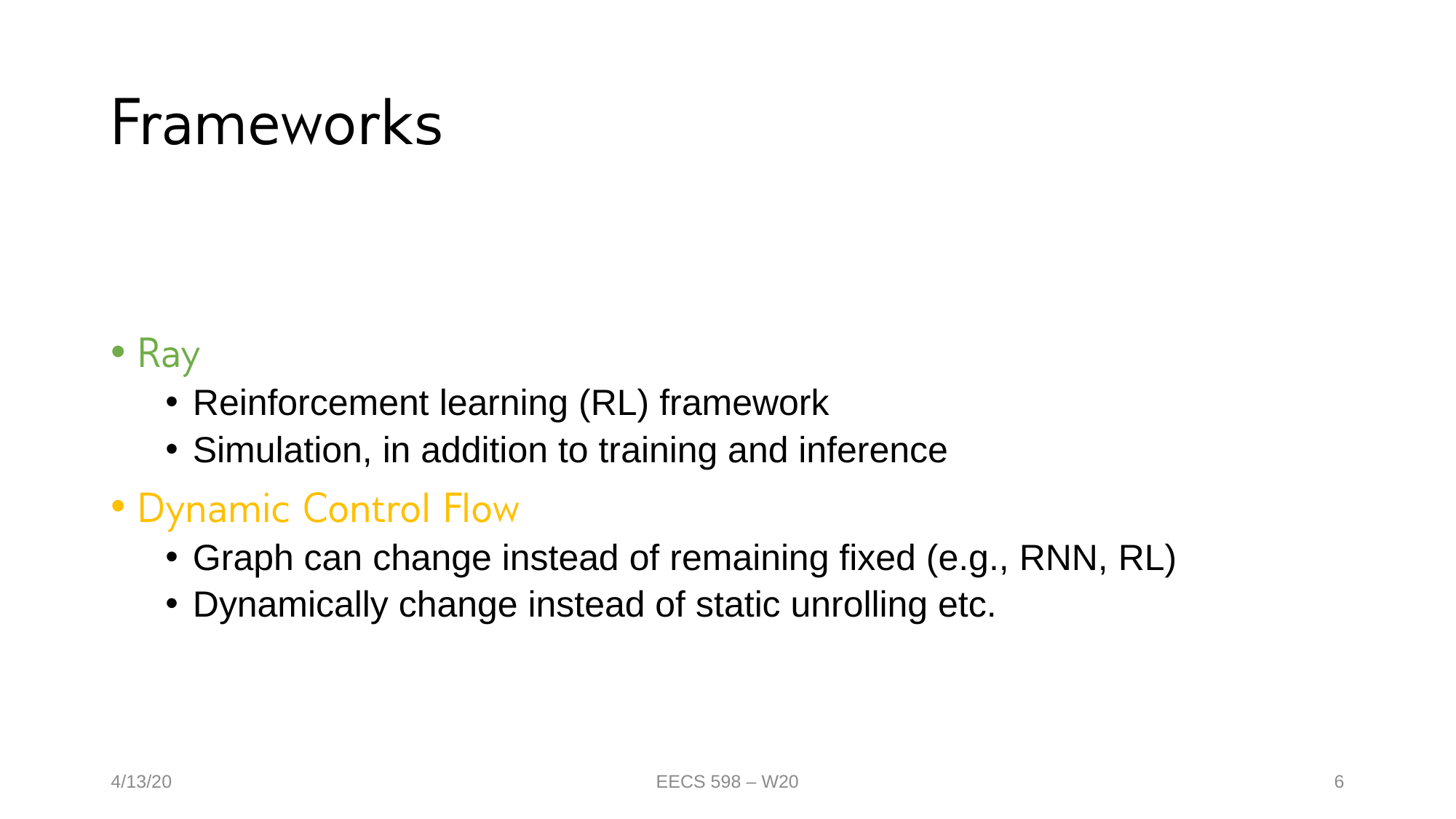

# Frameworks
Ray
Reinforcement learning (RL) framework
Simulation, in addition to training and inference
Dynamic Control Flow
Graph can change instead of remaining fixed (e.g., RNN, RL)
Dynamically change instead of static unrolling etc.
4/13/20
EECS 598 – W20
6